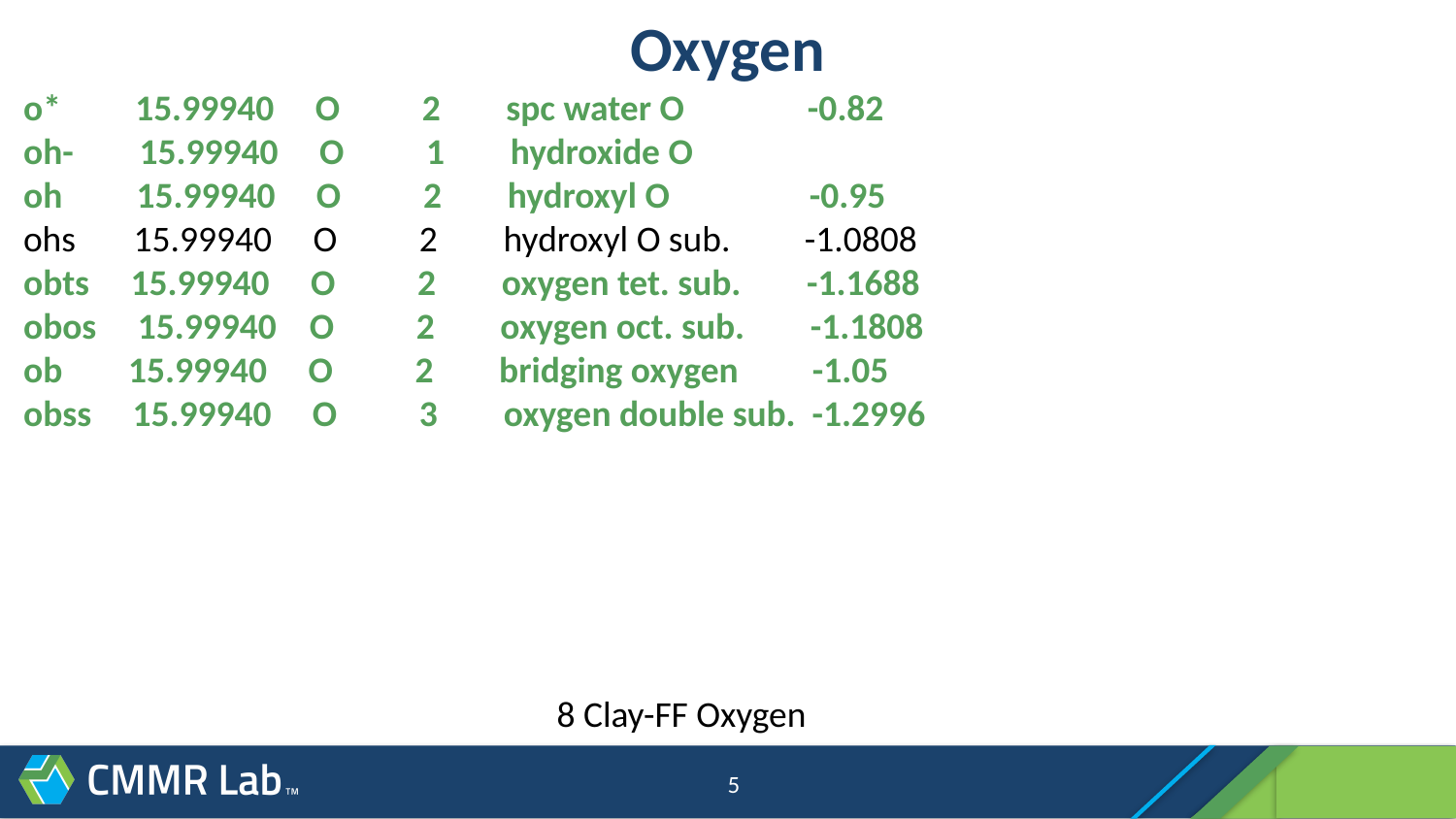

# Oxygen
o*         15.99940     O          2        spc water O               -0.82
oh-        15.99940     O          1        hydroxide O
oh         15.99940     O          2        hydroxyl O                 -0.95
ohs       15.99940     O          2        hydroxyl O sub.         -1.0808
obts     15.99940     O          2        oxygen tet. sub.        -1.1688
obos     15.99940    O          2        oxygen oct. sub.        -1.1808
ob        15.99940     O          2        bridging oxygen         -1.05
obss     15.99940     O          3        oxygen double sub.  -1.2996

8 Clay-FF Oxygen
5